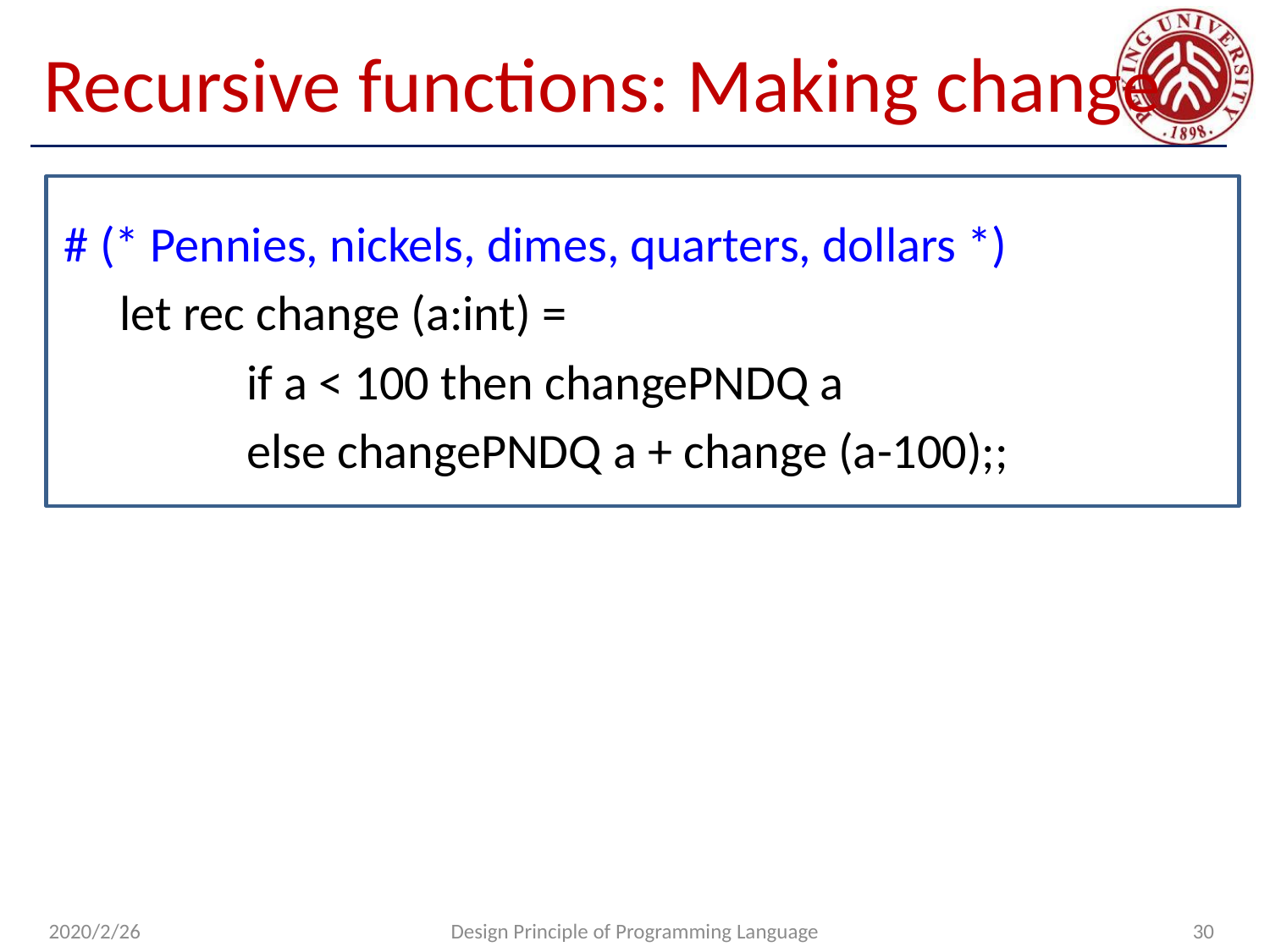

# Recursive functions: Making change

# (* Pennies, nickels, dimes, quarters, dollars *)
let rec change (a:int) =
	if a < 100 then changePNDQ a
	else changePNDQ a + change (a-100);;
2020/2/26
Design Principle of Programming Language
30